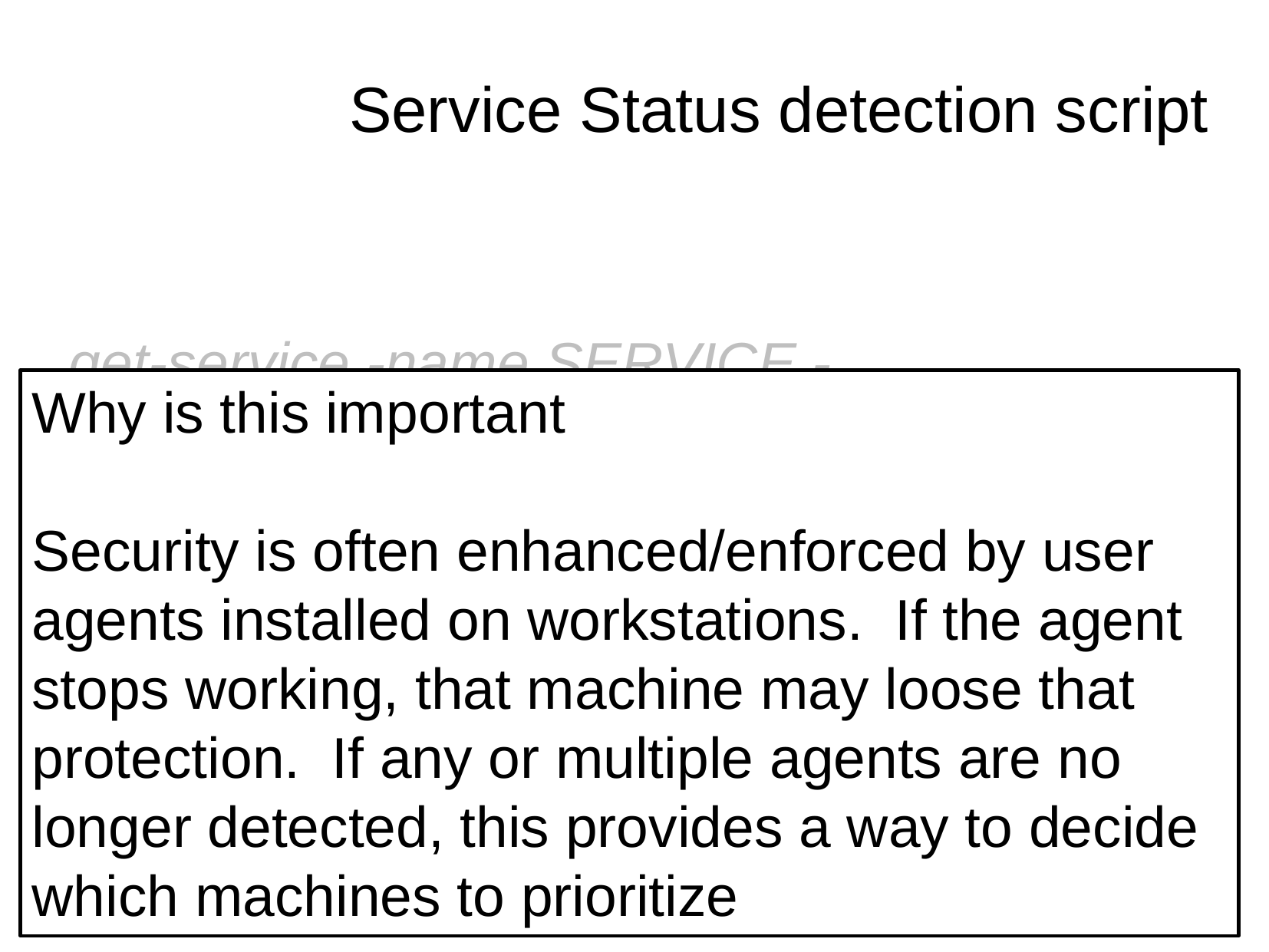

Service Status detection script
get-service -name SERVICE -computername COMPUTER -erroraction 'silentlycontinue'
Why is this important

Security is often enhanced/enforced by user agents installed on workstations.  If the agent stops working, that machine may loose that protection.  If any or multiple agents are no longer detected, this provides a way to decide which machines to prioritize